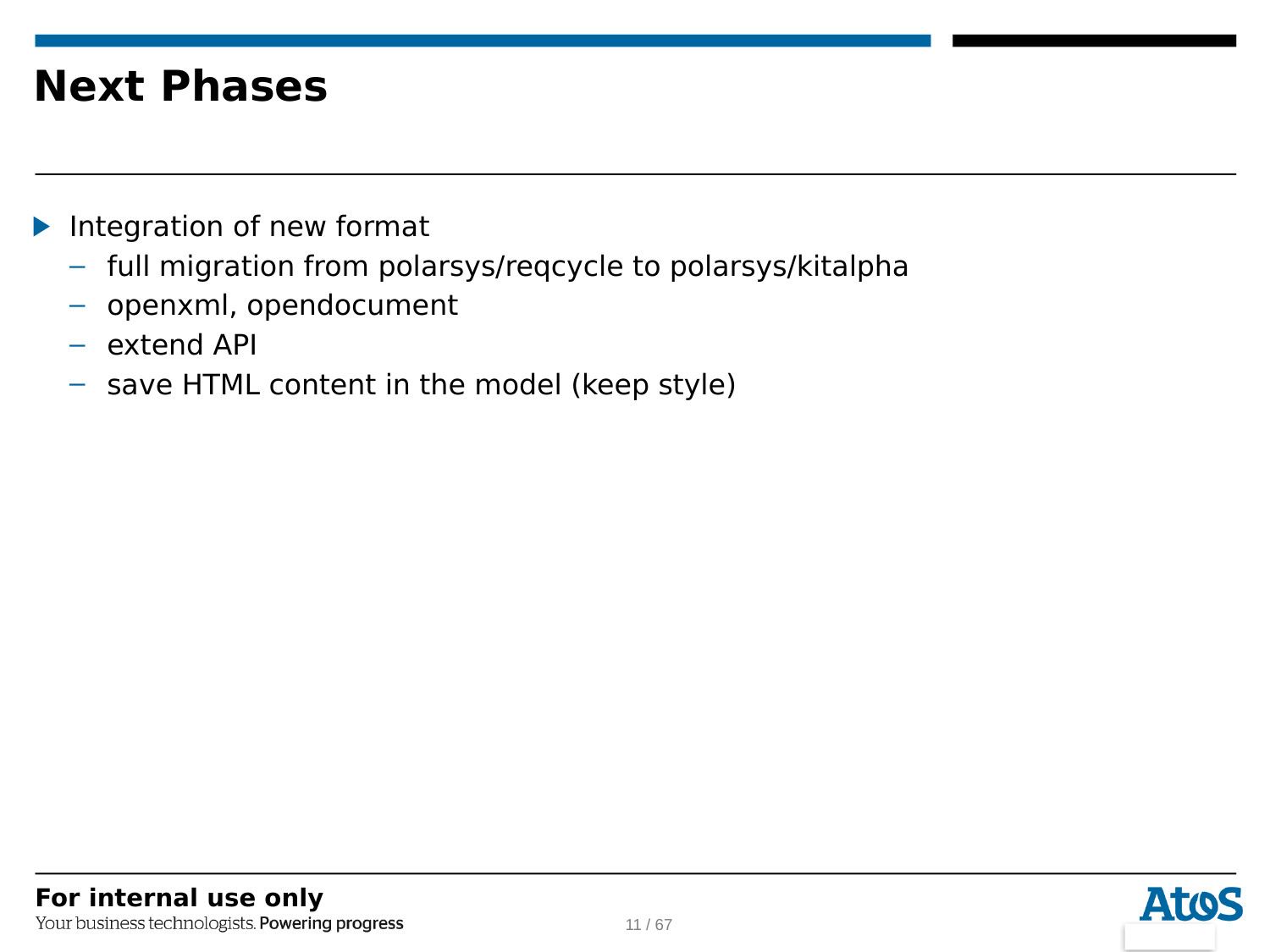

# Next Phases
Integration of new format
full migration from polarsys/reqcycle to polarsys/kitalpha
openxml, opendocument
extend API
save HTML content in the model (keep style)